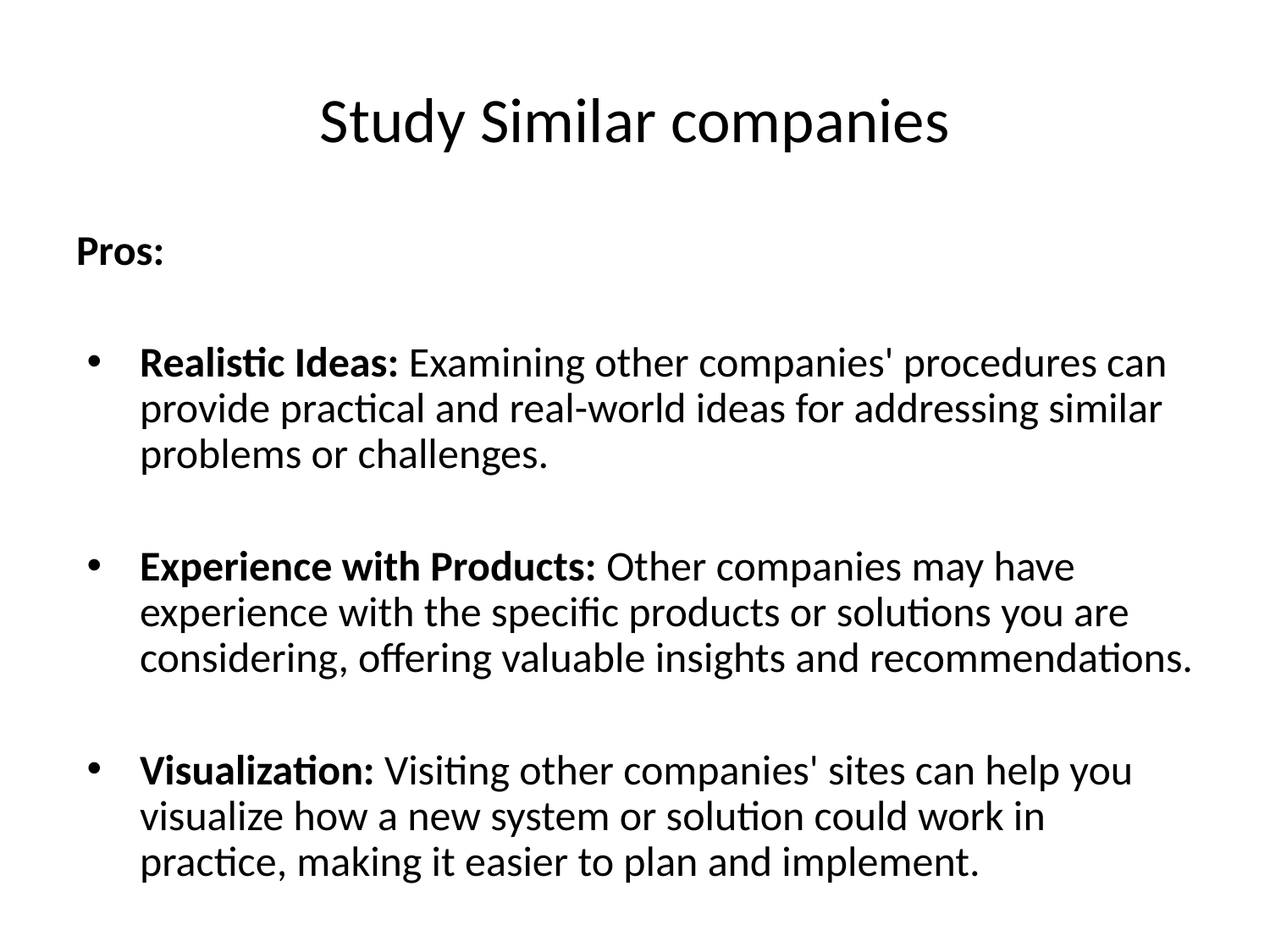

# Study Similar companies
Pros:

Realistic Ideas: Examining other companies' procedures can provide practical and real-world ideas for addressing similar problems or challenges.

Experience with Products: Other companies may have experience with the specific products or solutions you are considering, offering valuable insights and recommendations.

Visualization: Visiting other companies' sites can help you visualize how a new system or solution could work in practice, making it easier to plan and implement.